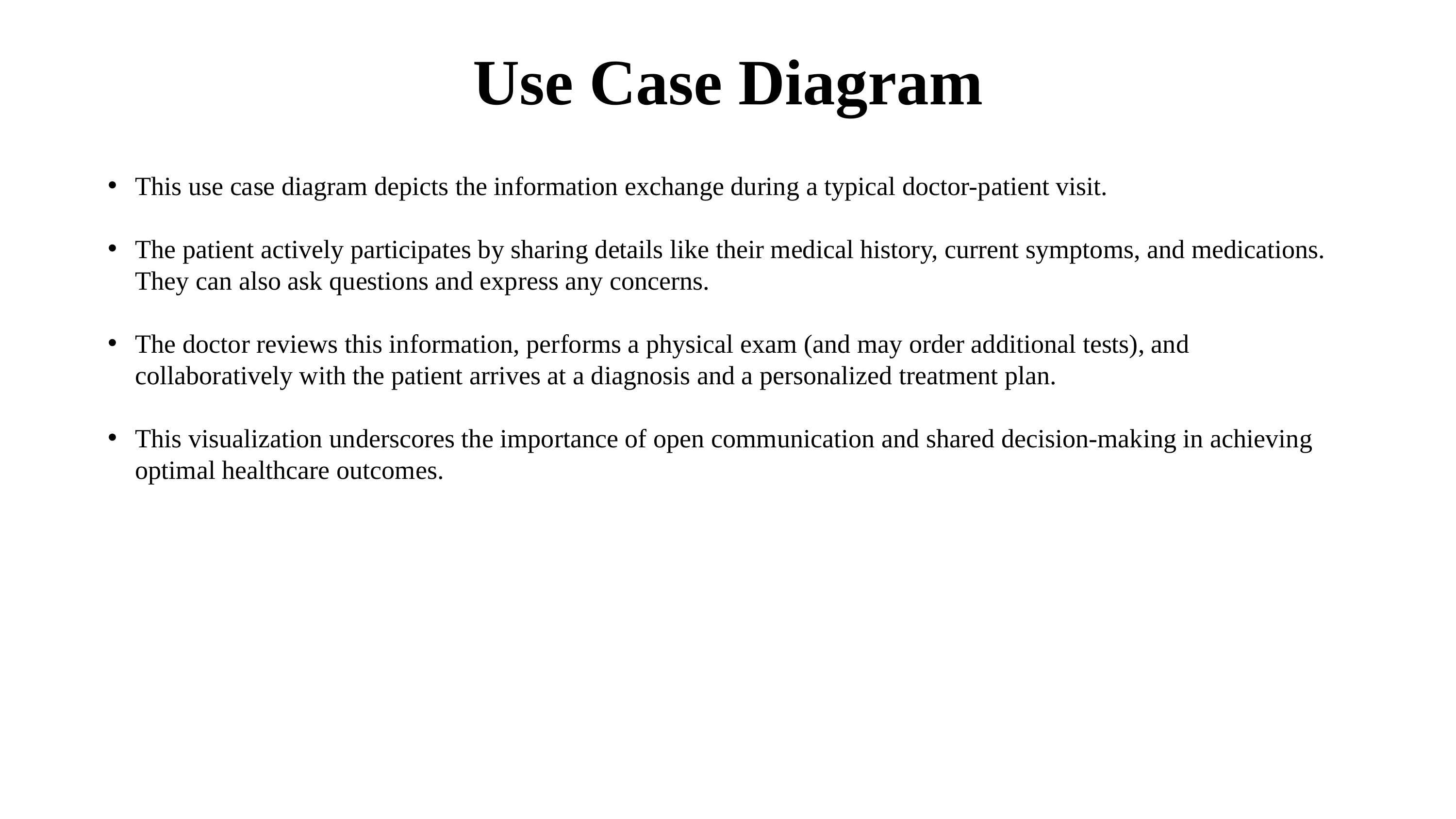

Use Case Diagram
This use case diagram depicts the information exchange during a typical doctor-patient visit.

The patient actively participates by sharing details like their medical history, current symptoms, and medications. They can also ask questions and express any concerns.

The doctor reviews this information, performs a physical exam (and may order additional tests), and collaboratively with the patient arrives at a diagnosis and a personalized treatment plan.

This visualization underscores the importance of open communication and shared decision-making in achieving optimal healthcare outcomes.